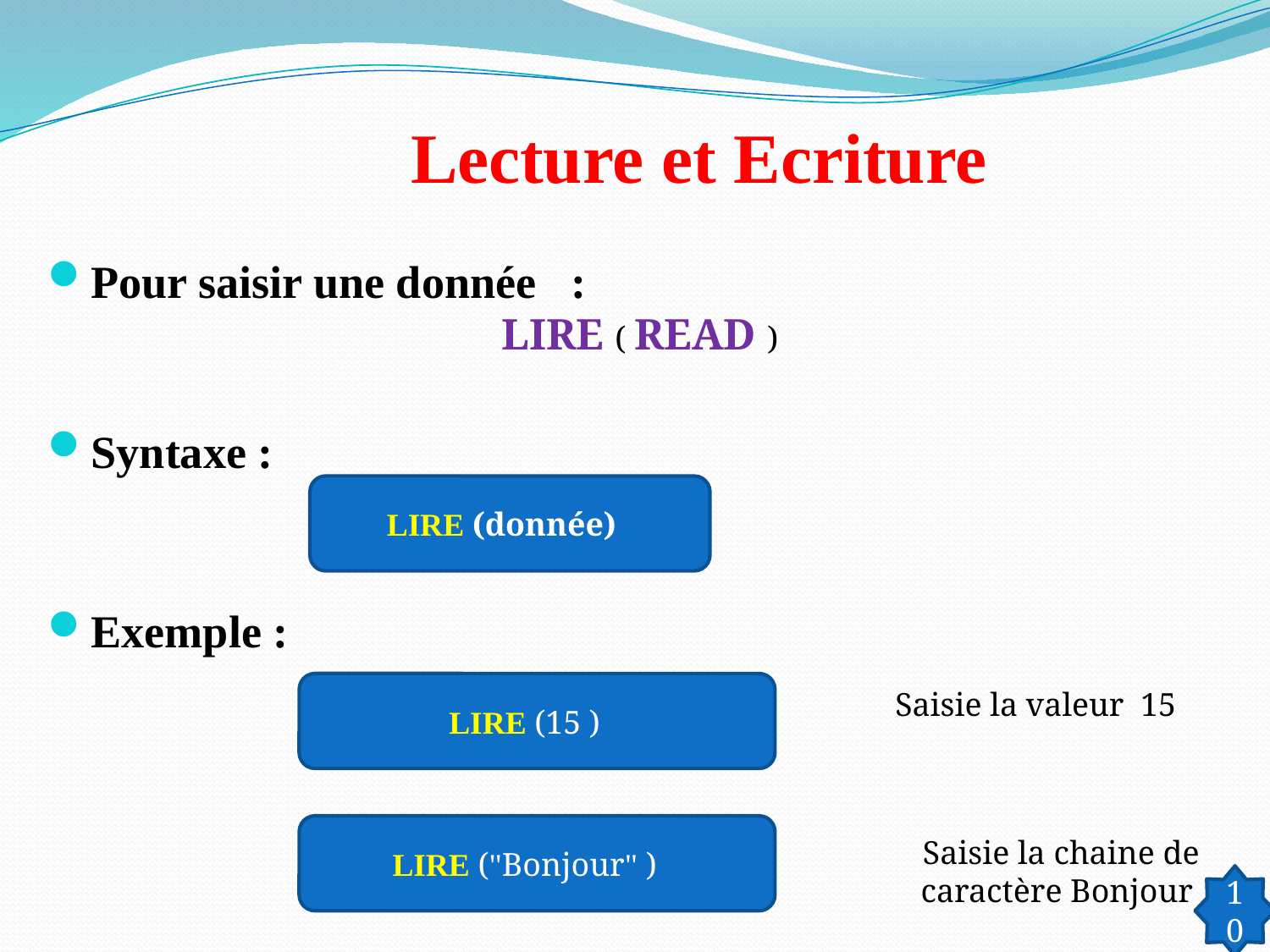

Lecture et Ecriture
Pour saisir une donnée   :
LIRE ( READ )
Syntaxe :

LIRE (donnée)
Exemple :

LIRE (15 )
Saisie la valeur  15
LIRE ("Bonjour" )
Saisie la chaine de caractère Bonjour
10